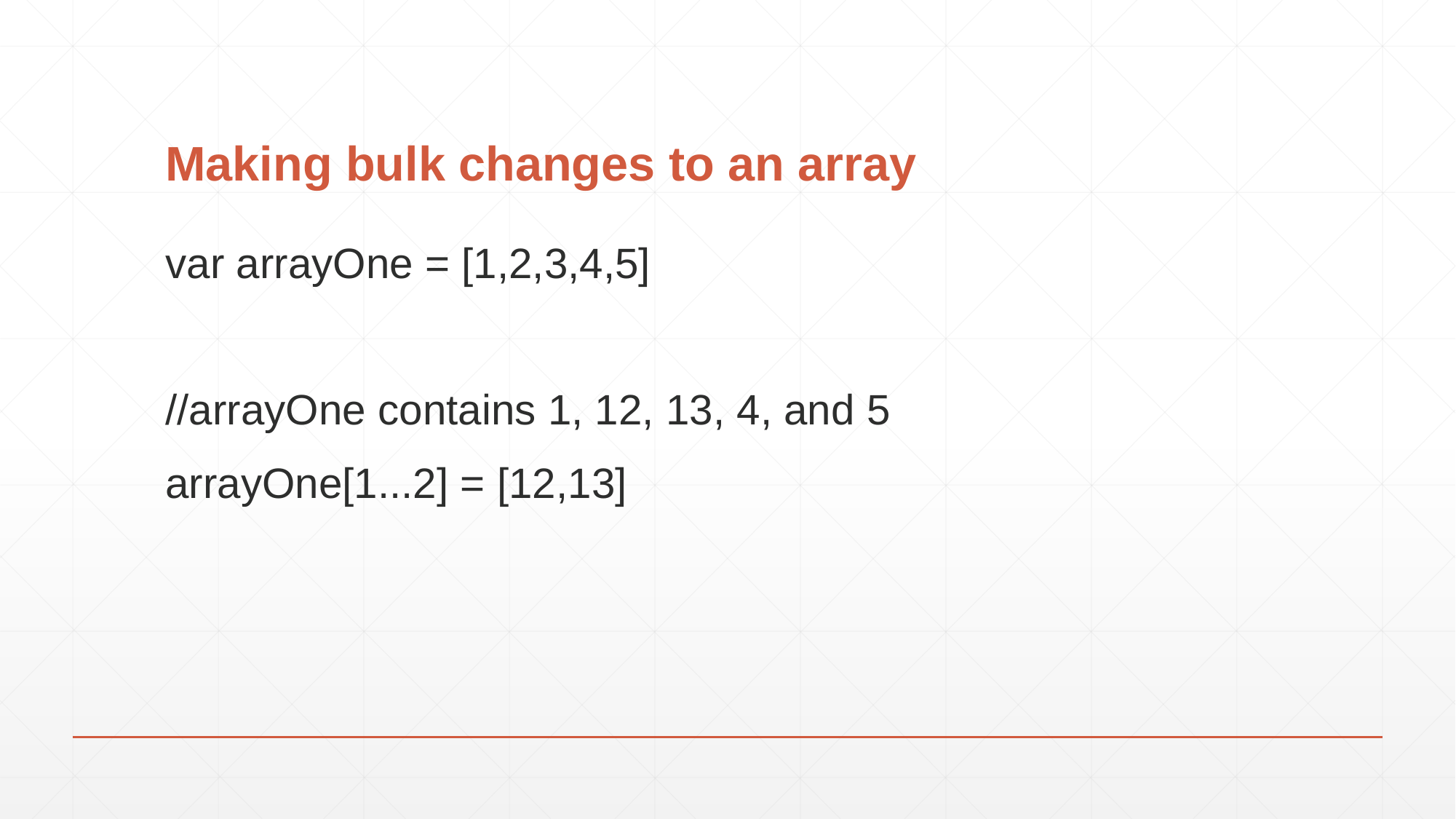

# Making bulk changes to an array
var arrayOne = [1,2,3,4,5]

//arrayOne contains 1, 12, 13, 4, and 5
arrayOne[1...2] = [12,13]